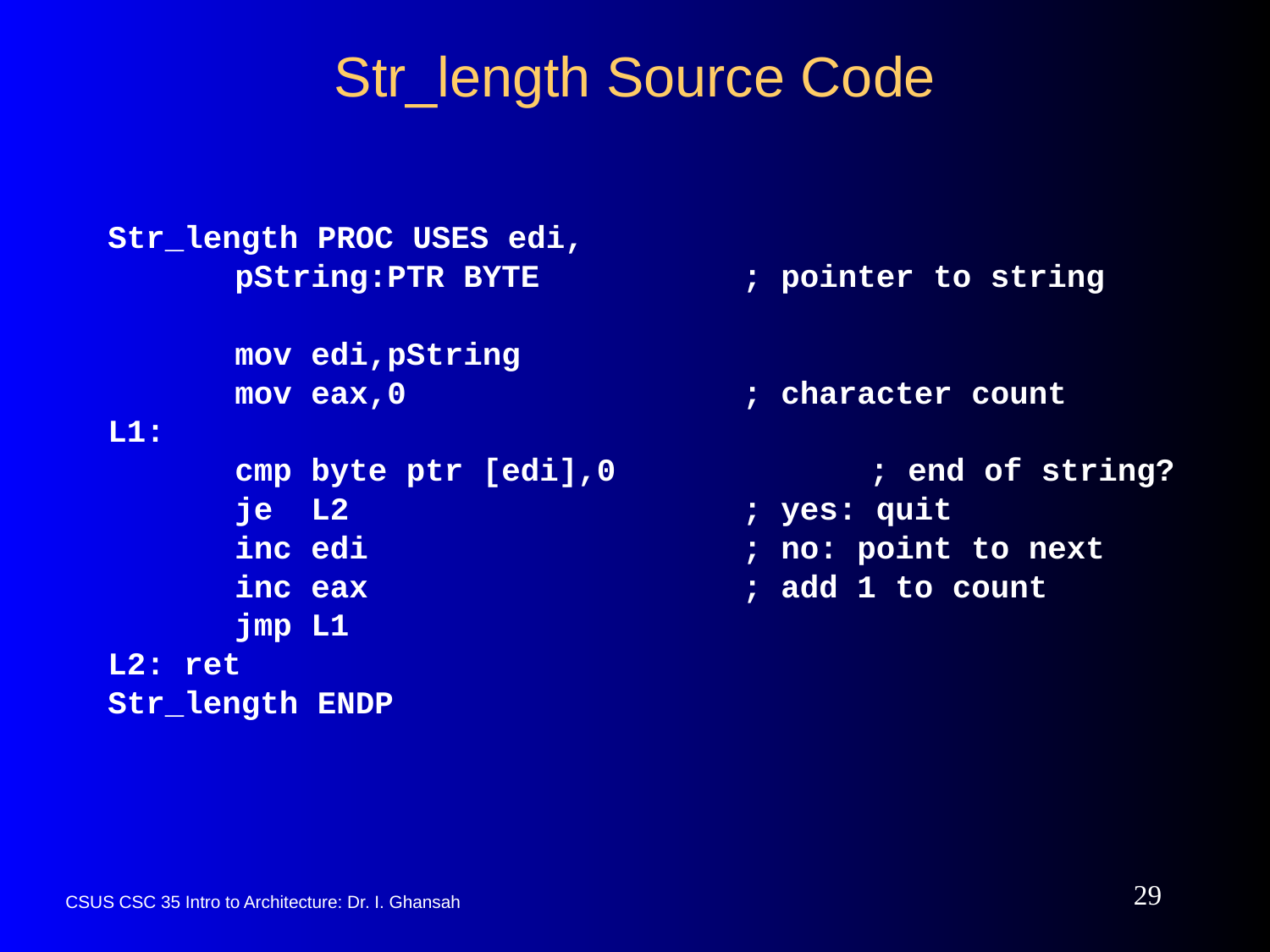

# Str_length Source Code
Str_length PROC USES edi,
	pString:PTR BYTE		; pointer to string

	mov edi,pString
	mov eax,0     		; character count
L1:
	cmp byte ptr [edi],0		; end of string?
	je  L2				; yes: quit
	inc edi			; no: point to next
	inc eax			; add 1 to count
	jmp L1
L2: ret
Str_length ENDP
29
CSUS CSC 35 Intro to Architecture: Dr. I. Ghansah